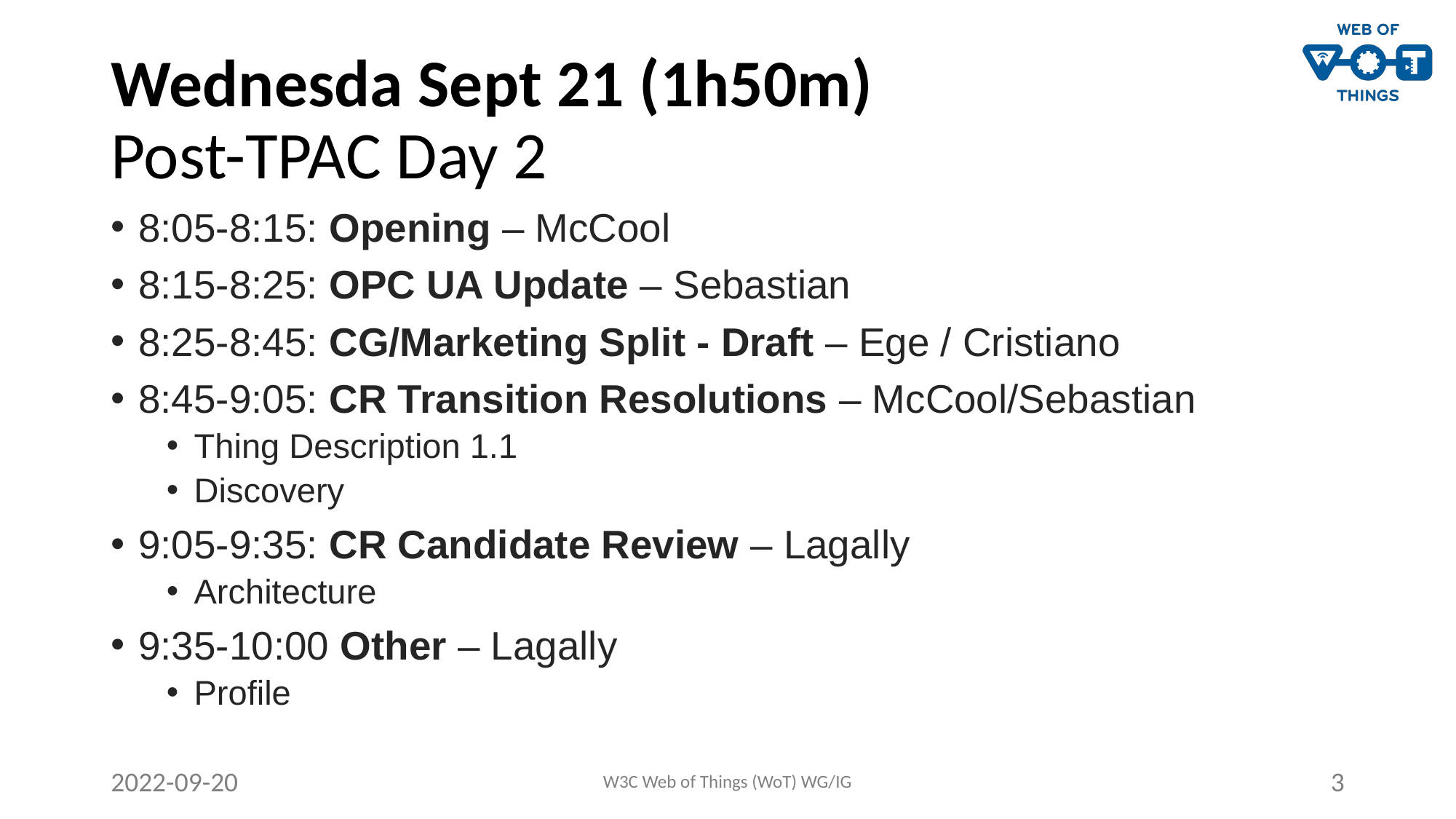

# Wednesda Sept 21 (1h50m) Post-TPAC Day 2
8:05-8:15: Opening – McCool
8:15-8:25: OPC UA Update – Sebastian
8:25-8:45: CG/Marketing Split - Draft – Ege / Cristiano
8:45-9:05: CR Transition Resolutions – McCool/Sebastian
Thing Description 1.1
Discovery
9:05-9:35: CR Candidate Review – Lagally
Architecture
9:35-10:00 Other – Lagally
Profile

2022-09-20
W3C Web of Things (WoT) WG/IG
3